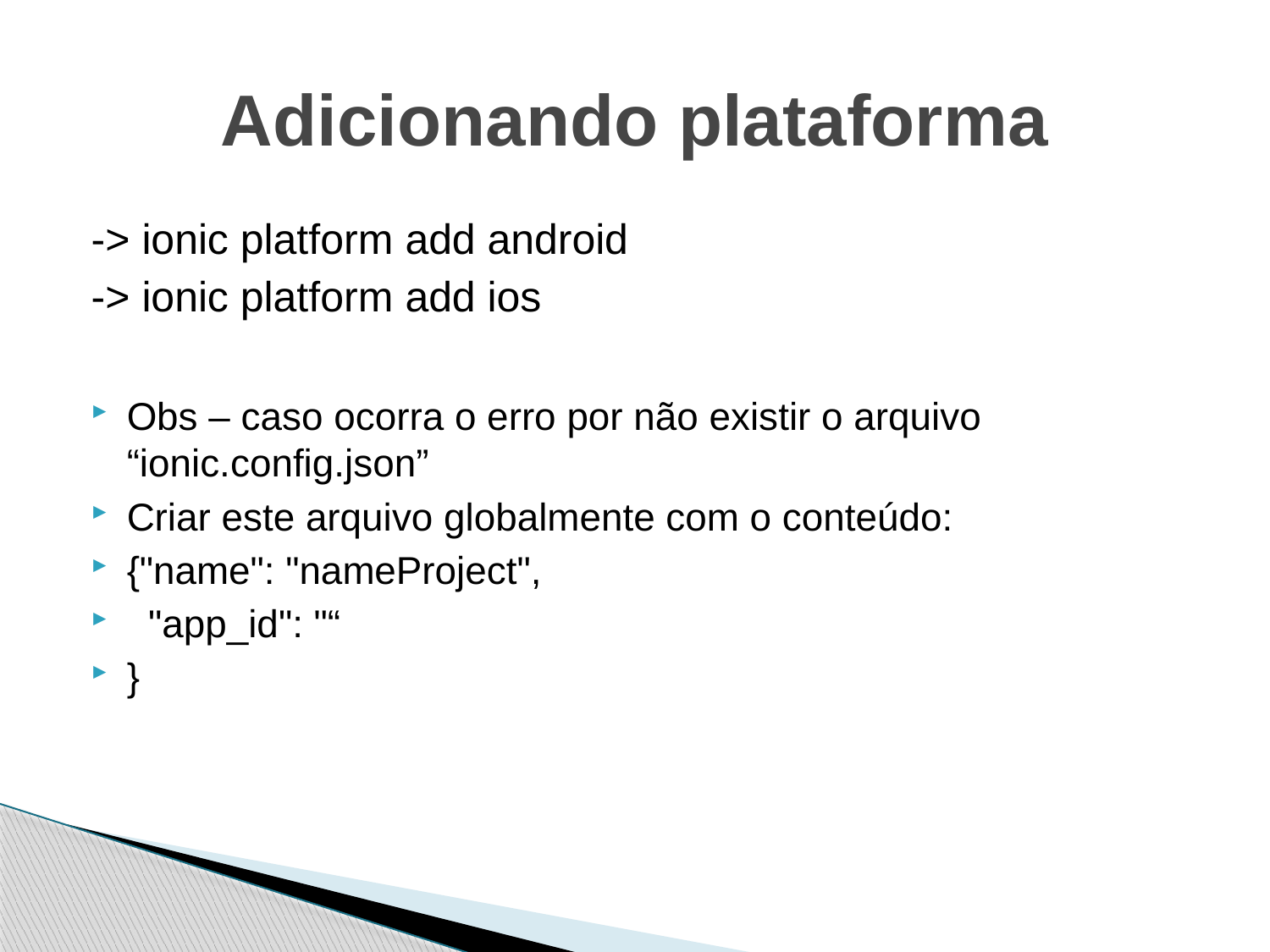

# Adicionando plataforma
-> ionic platform add android
-> ionic platform add ios

Obs – caso ocorra o erro por não existir o arquivo “ionic.config.json”
Criar este arquivo globalmente com o conteúdo:
{"name": "nameProject",
  "app_id": "“
}